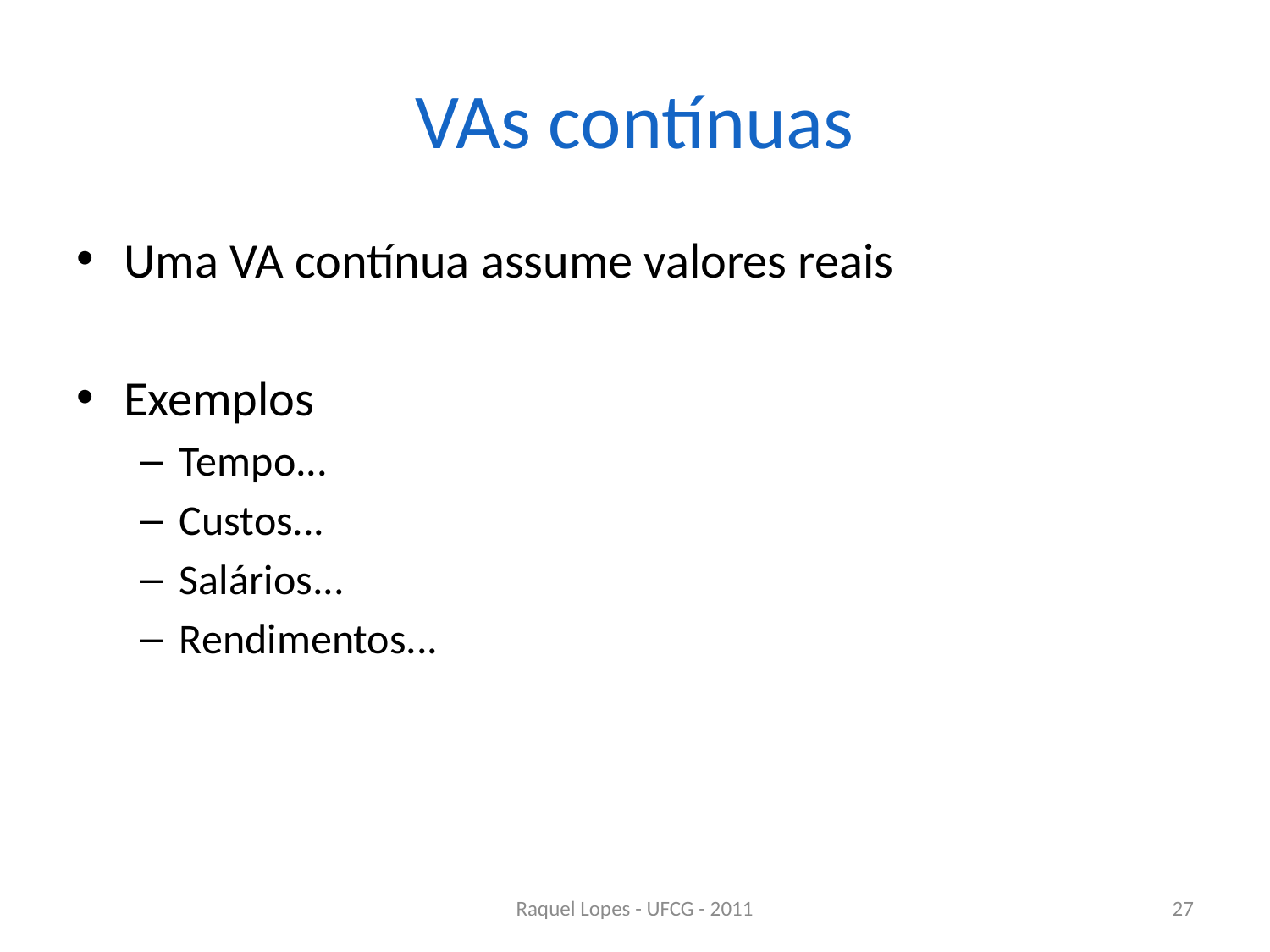

# VAs contínuas
Uma VA contínua assume valores reais

Exemplos
Tempo...
Custos...
Salários...
Rendimentos...

Raquel Lopes - UFCG - 2011
27